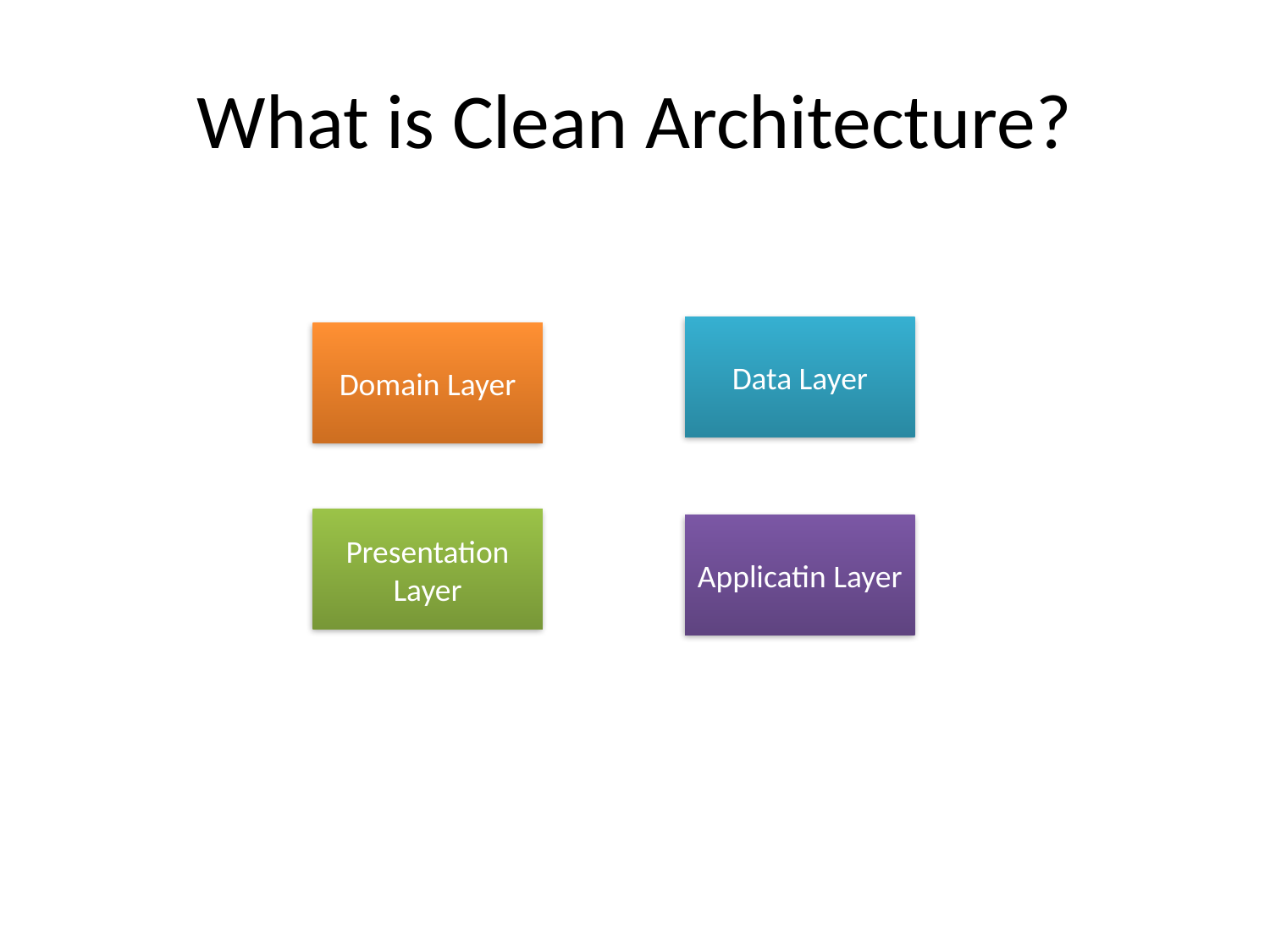

# What is Clean Architecture?
Data Layer
Applicatin Layer
Domain Layer
Presentation Layer